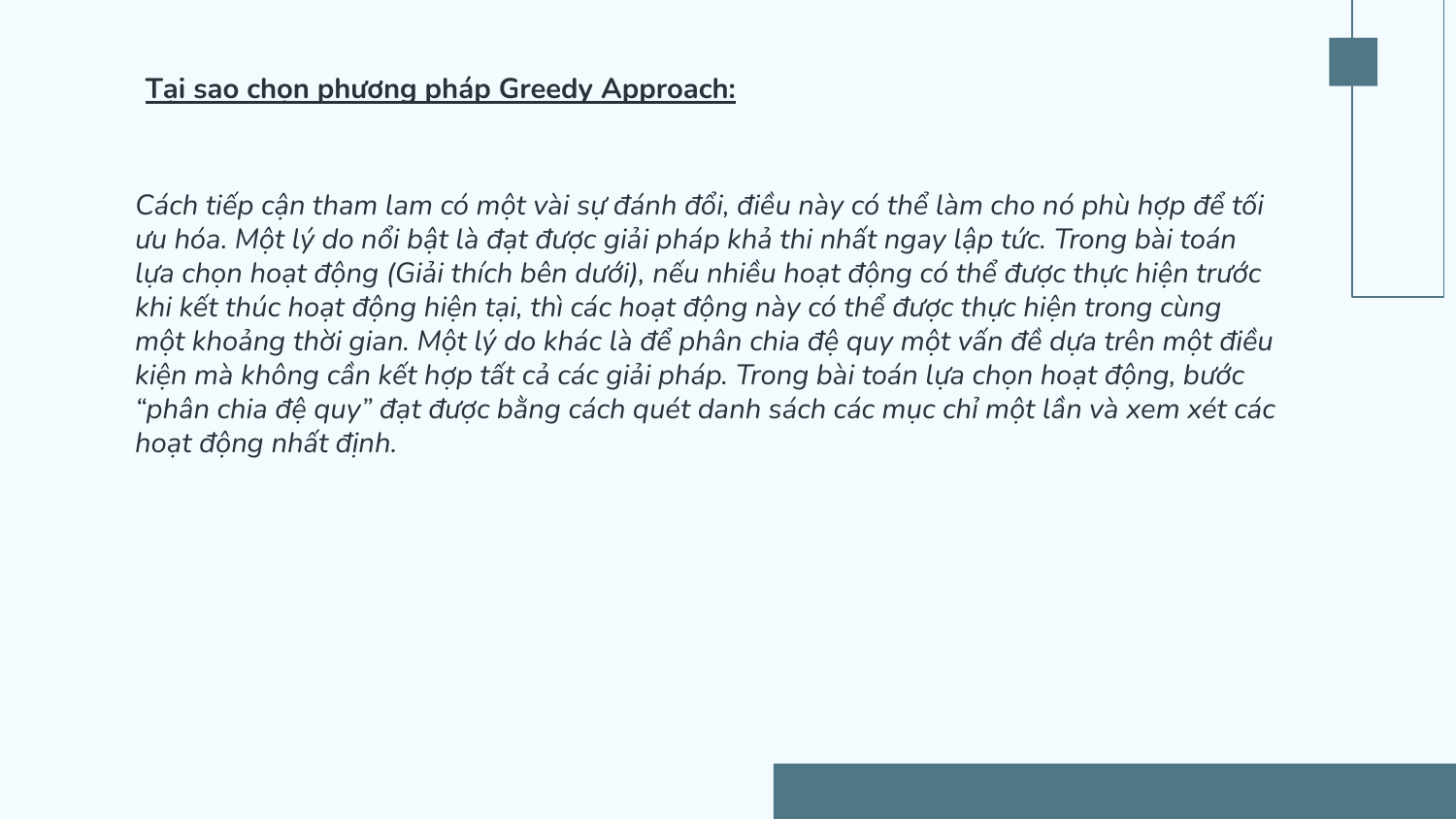

Tại sao chọn phương pháp Greedy Approach:
Cách tiếp cận tham lam có một vài sự đánh đổi, điều này có thể làm cho nó phù hợp để tối ưu hóa. Một lý do nổi bật là đạt được giải pháp khả thi nhất ngay lập tức. Trong bài toán lựa chọn hoạt động (Giải thích bên dưới), nếu nhiều hoạt động có thể được thực hiện trước khi kết thúc hoạt động hiện tại, thì các hoạt động này có thể được thực hiện trong cùng một khoảng thời gian. Một lý do khác là để phân chia đệ quy một vấn đề dựa trên một điều kiện mà không cần kết hợp tất cả các giải pháp. Trong bài toán lựa chọn hoạt động, bước “phân chia đệ quy” đạt được bằng cách quét danh sách các mục chỉ một lần và xem xét các hoạt động nhất định.